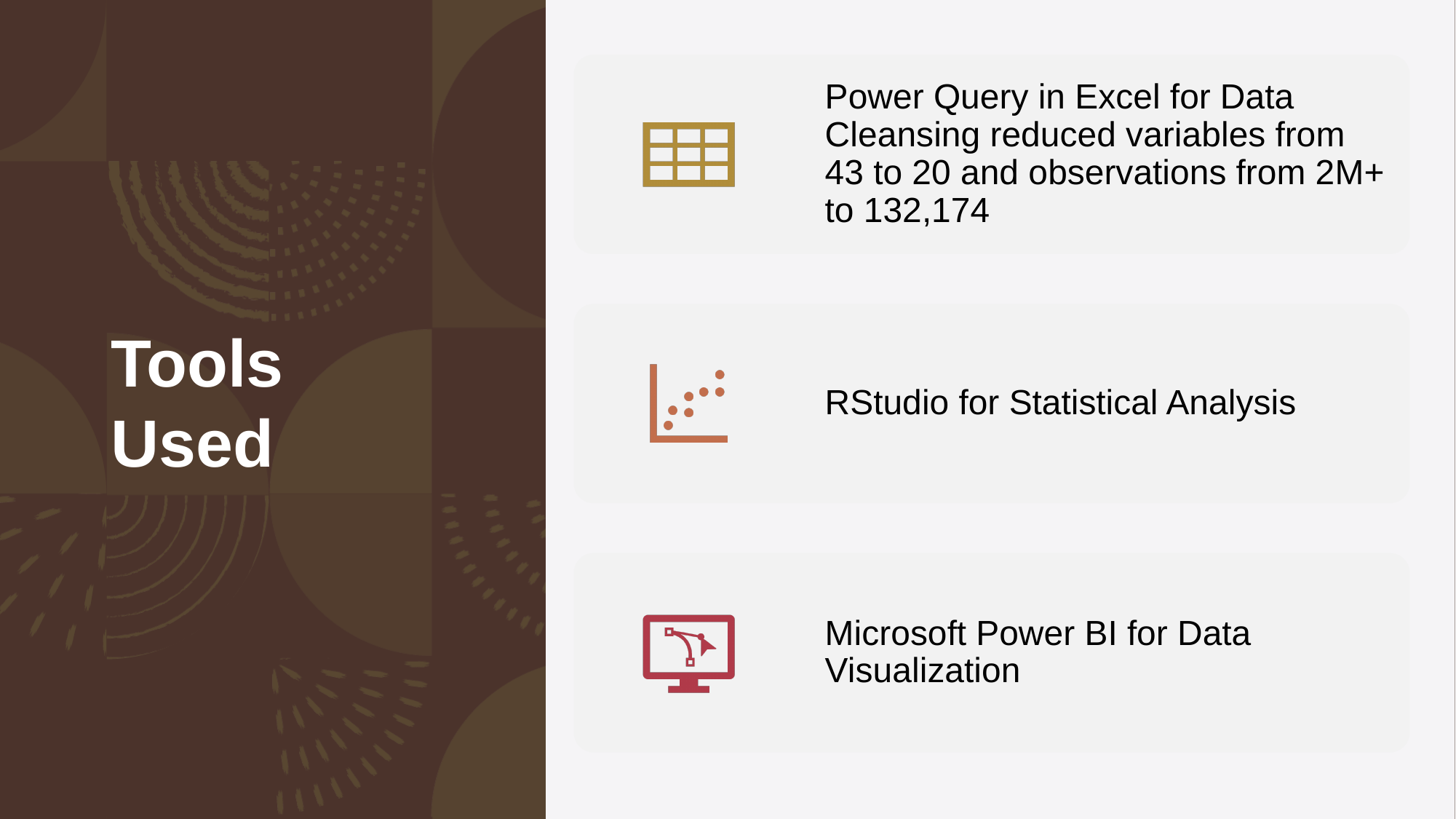

Power Query in Excel for Data Cleansing reduced variables from 43 to 20 and observations from 2M+ to 132,174
RStudio for Statistical Analysis
Microsoft Power BI for Data Visualization
# Tools Used